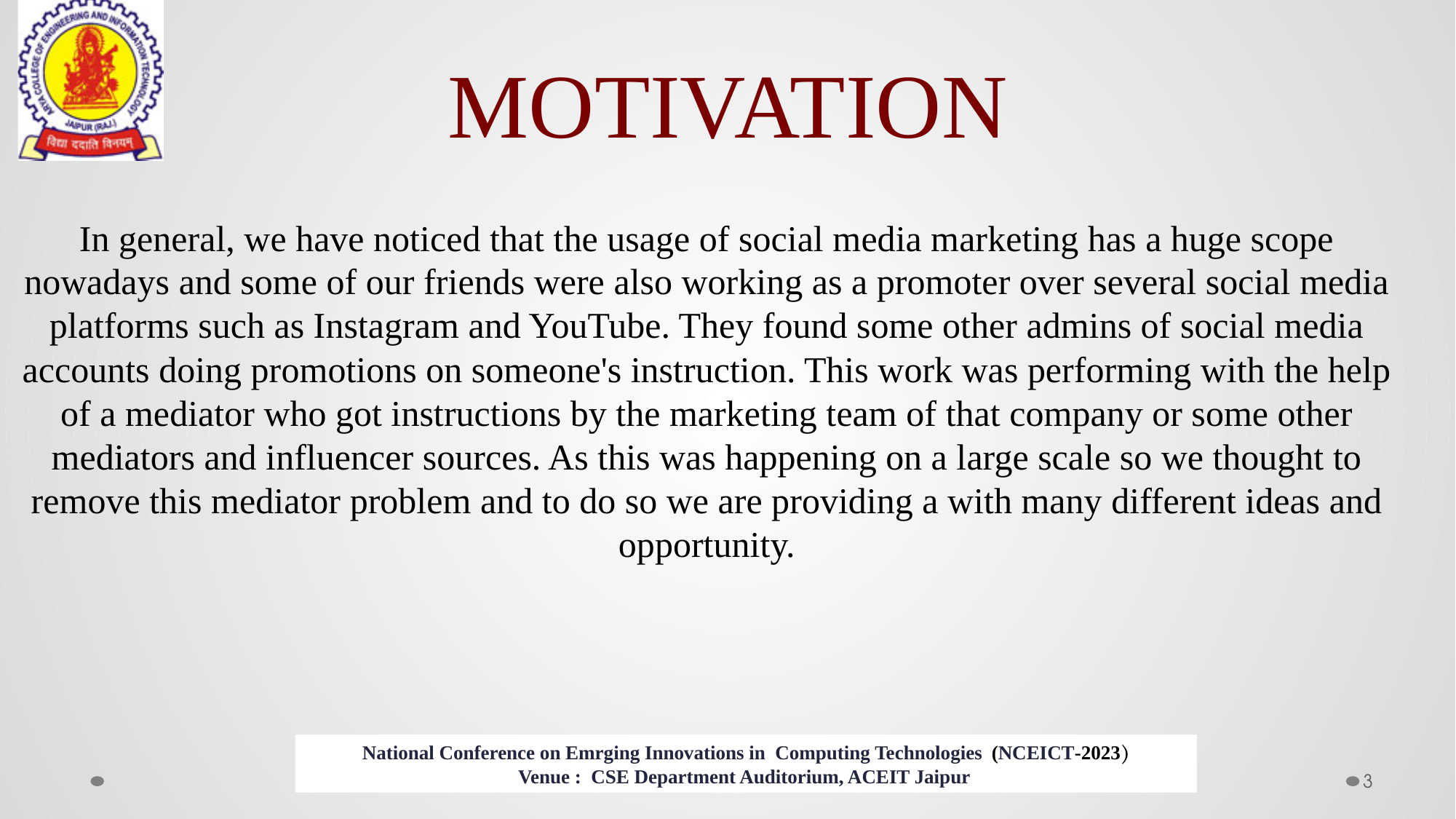

# MOTIVATION
In general, we have noticed that the usage of social media marketing has a huge scope nowadays and some of our friends were also working as a promoter over several social media platforms such as Instagram and YouTube. They found some other admins of social media accounts doing promotions on someone's instruction. This work was performing with the help of a mediator who got instructions by the marketing team of that company or some other mediators and influencer sources. As this was happening on a large scale so we thought to remove this mediator problem and to do so we are providing a with many different ideas and opportunity.

3